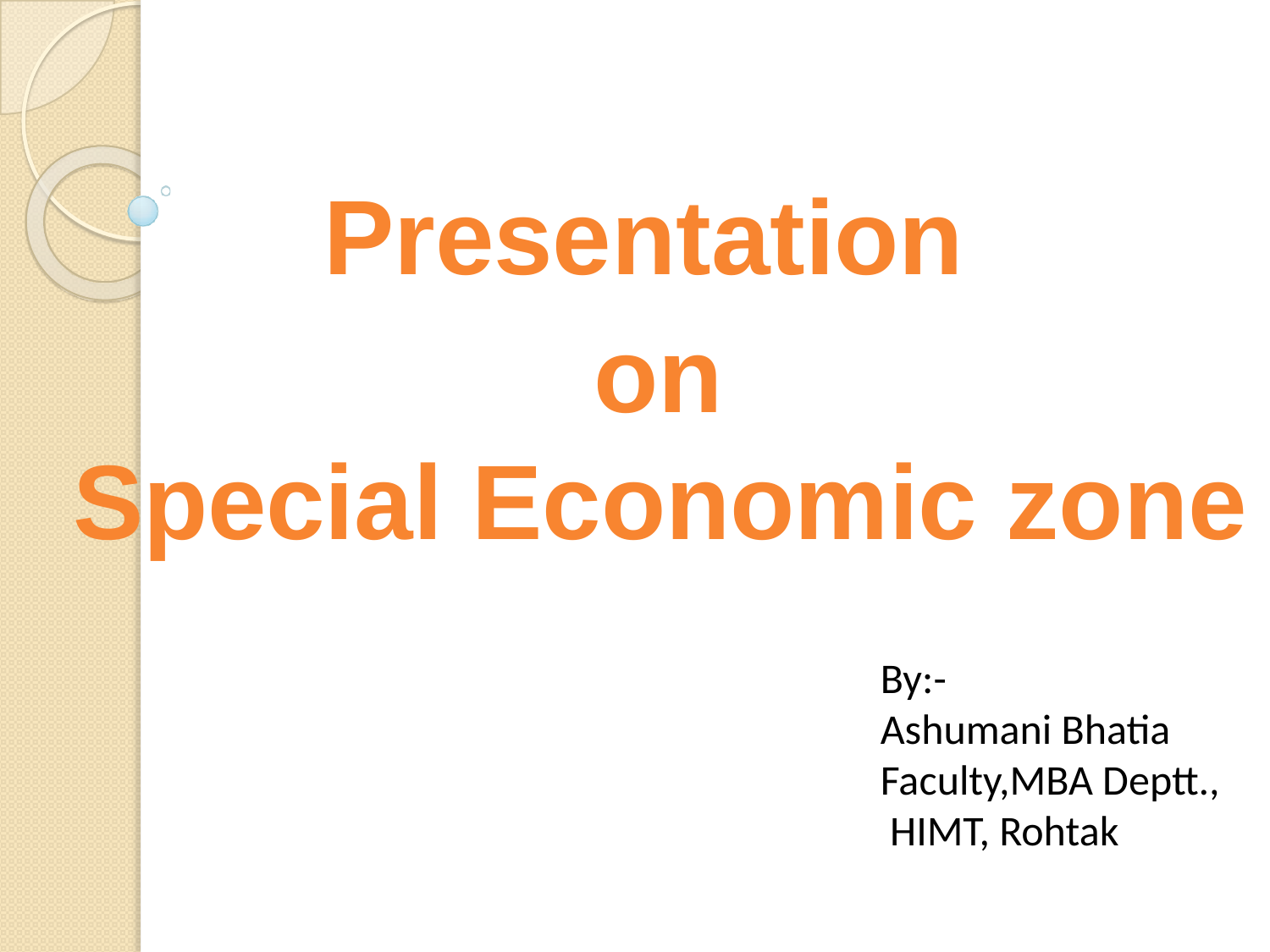

Presentation
on
  Special Economic zone

By:-
Ashumani Bhatia
Faculty,MBA Deptt.,
 HIMT, Rohtak